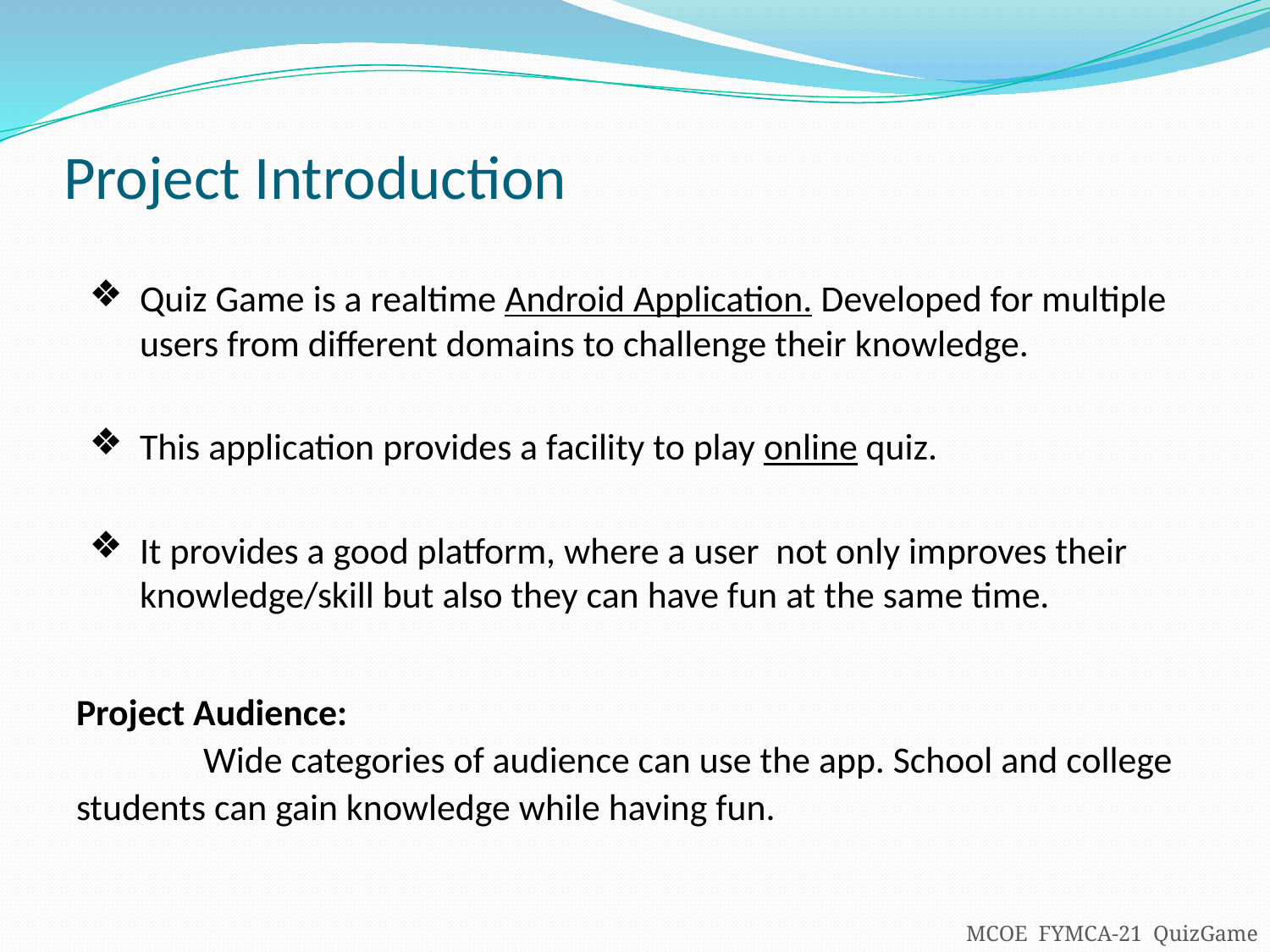

Project Introduction
Quiz Game is a realtime Android Application. Developed for multiple users from different domains to challenge their knowledge.

This application provides a facility to play online quiz.

It provides a good platform, where a user  not only improves their knowledge/skill but also they can have fun at the same time.

Project Audience:
	Wide categories of audience can use the app. School and college students can gain knowledge while having fun.
MCOE  FYMCA-21  QuizGame